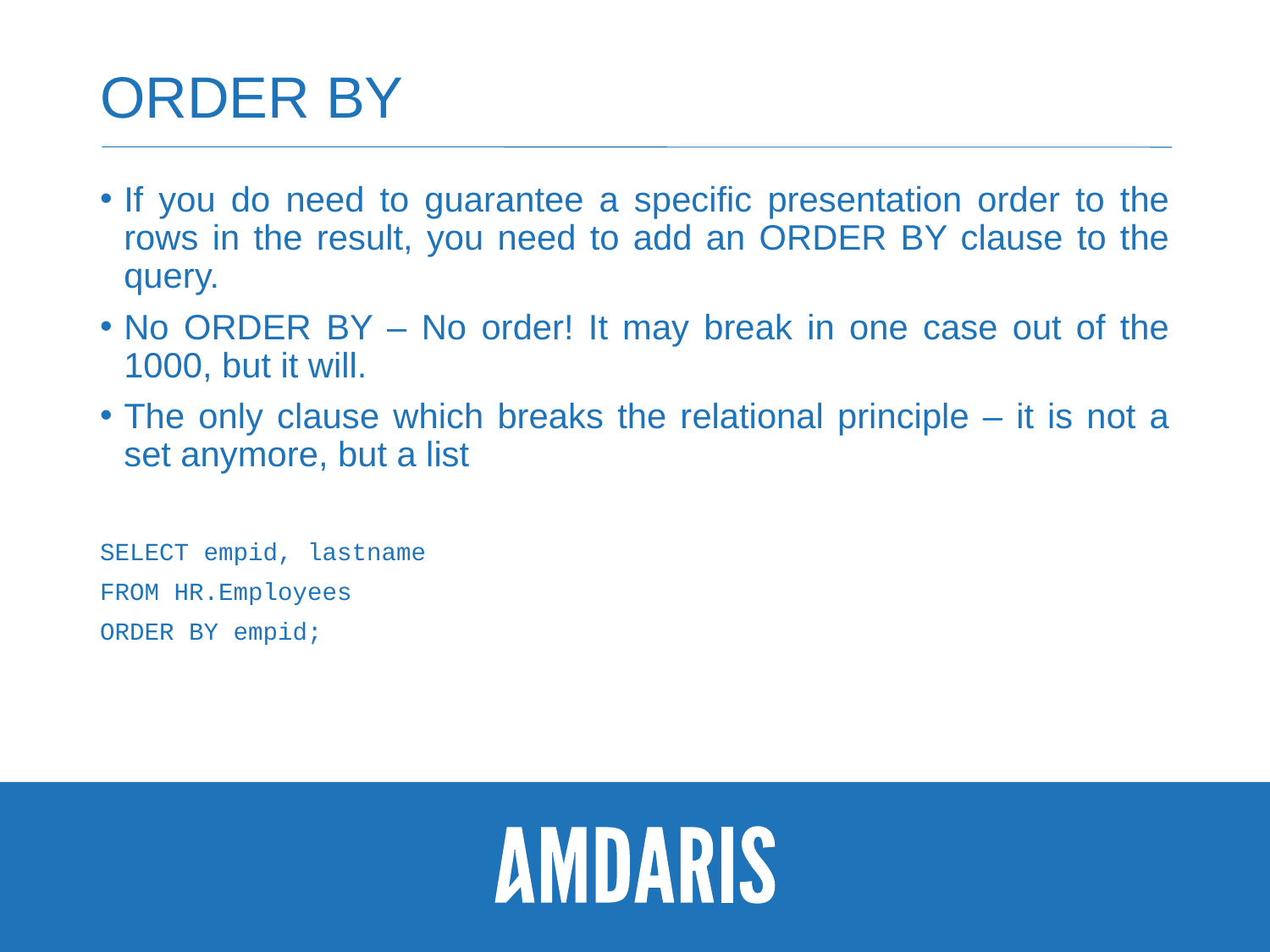

# Order By
If you do need to guarantee a specific presentation order to the rows in the result, you need to add an ORDER BY clause to the query.
No ORDER BY – No order! It may break in one case out of the 1000, but it will.
The only clause which breaks the relational principle – it is not a set anymore, but a list

SELECT empid, lastname
FROM HR.Employees
ORDER BY empid;